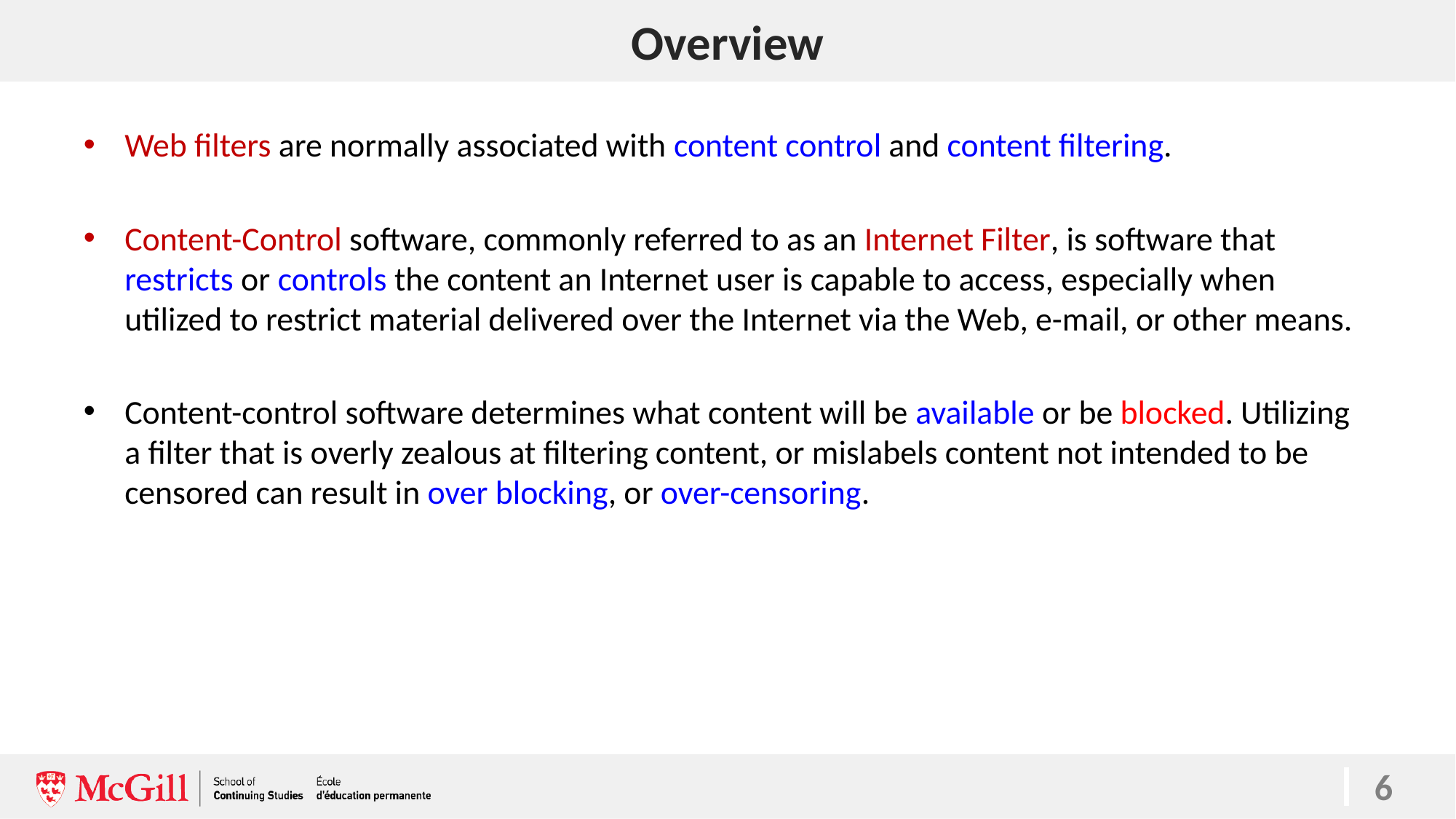

# Overview
Web filters are normally associated with content control and content filtering.

Content-Control software, commonly referred to as an Internet Filter, is software that restricts or controls the content an Internet user is capable to access, especially when utilized to restrict material delivered over the Internet via the Web, e-mail, or other means.

Content-control software determines what content will be available or be blocked. Utilizing a filter that is overly zealous at filtering content, or mislabels content not intended to be censored can result in over blocking, or over-censoring.